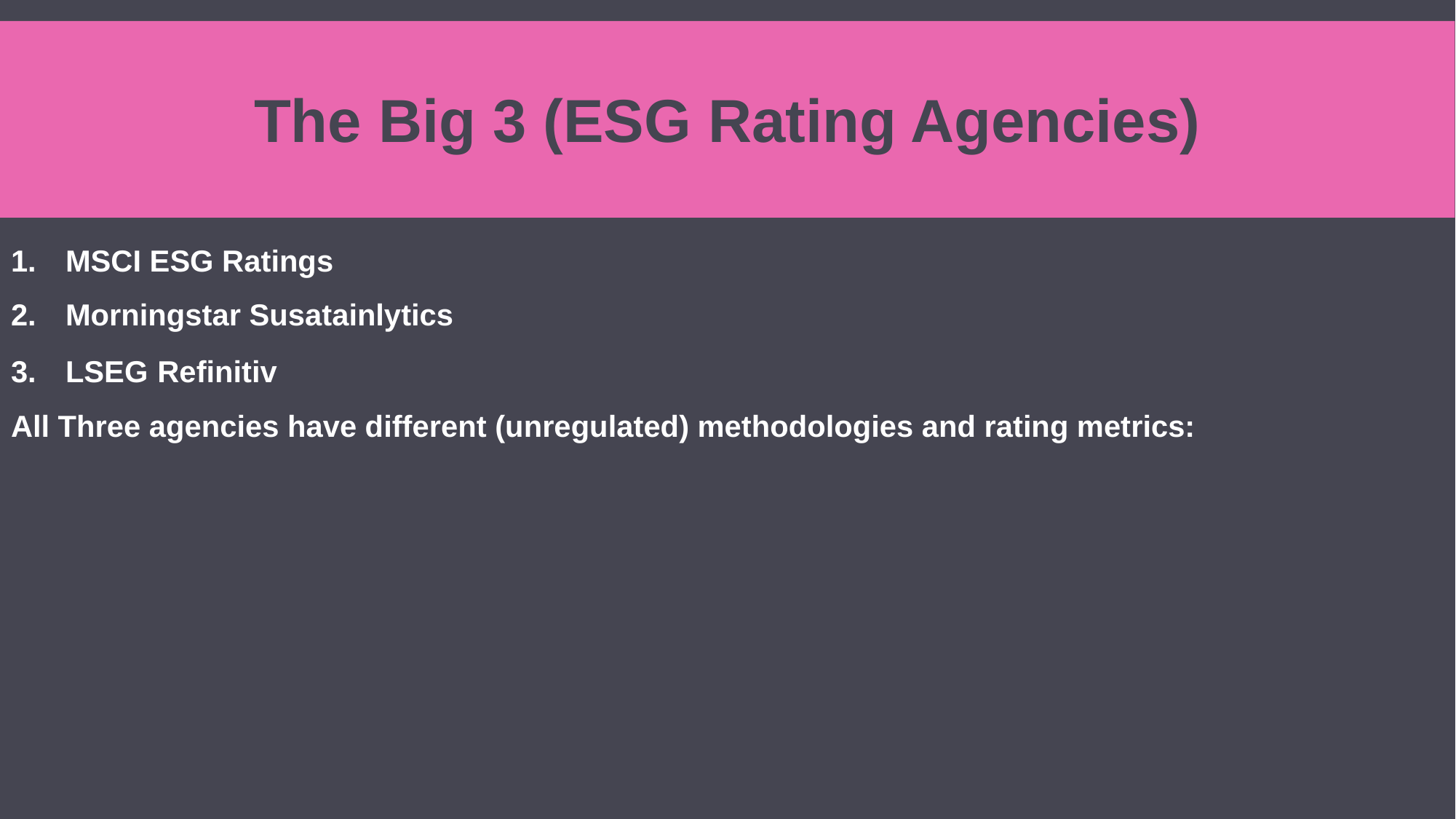

# The Big 3 (ESG Rating Agencies)
MSCI ESG Ratings
Morningstar Susatainlytics
LSEG Refinitiv
All Three agencies have different (unregulated) methodologies and rating metrics: